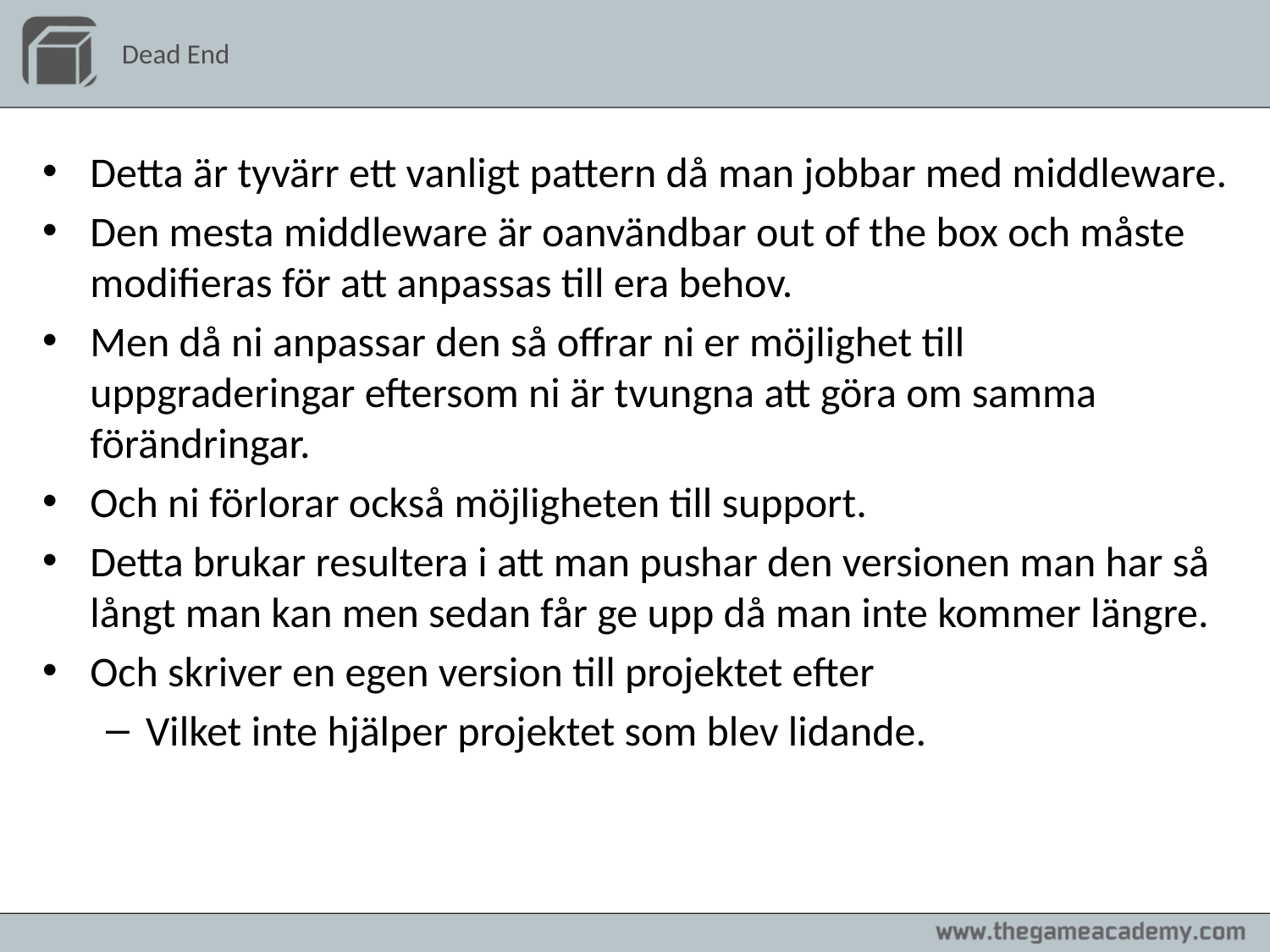

# Dead End
Detta är tyvärr ett vanligt pattern då man jobbar med middleware.
Den mesta middleware är oanvändbar out of the box och måste modifieras för att anpassas till era behov.
Men då ni anpassar den så offrar ni er möjlighet till uppgraderingar eftersom ni är tvungna att göra om samma förändringar.
Och ni förlorar också möjligheten till support.
Detta brukar resultera i att man pushar den versionen man har så långt man kan men sedan får ge upp då man inte kommer längre.
Och skriver en egen version till projektet efter
Vilket inte hjälper projektet som blev lidande.